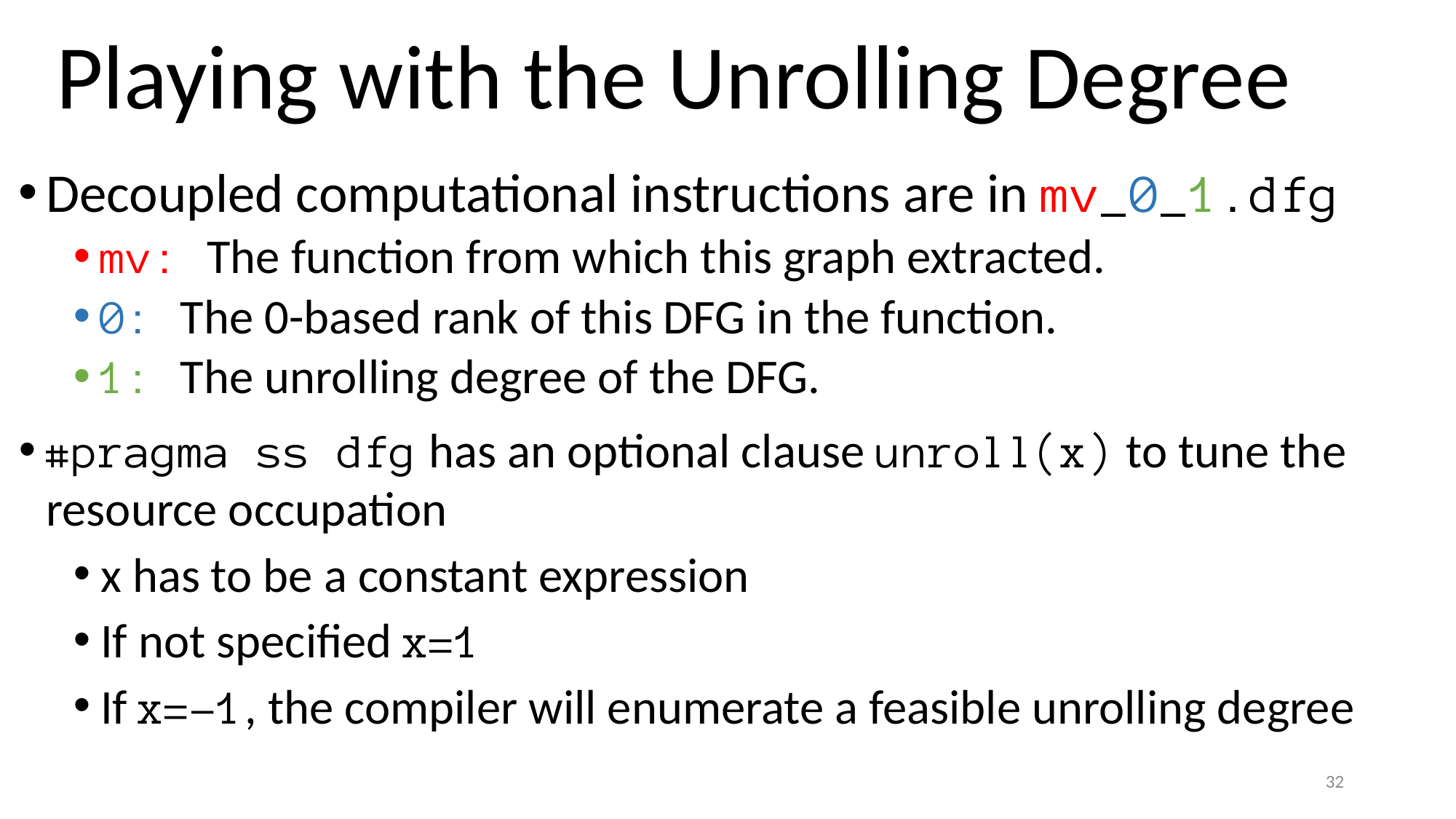

# Playing with the Unrolling Degree
Decoupled computational instructions are in mv_0_1.dfg
mv: The function from which this graph extracted.
0: The 0-based rank of this DFG in the function.
1: The unrolling degree of the DFG.
#pragma ss dfg has an optional clause unroll(x) to tune the resource occupation
x has to be a constant expression
If not specified x=1
If x=-1, the compiler will enumerate a feasible unrolling degree
32